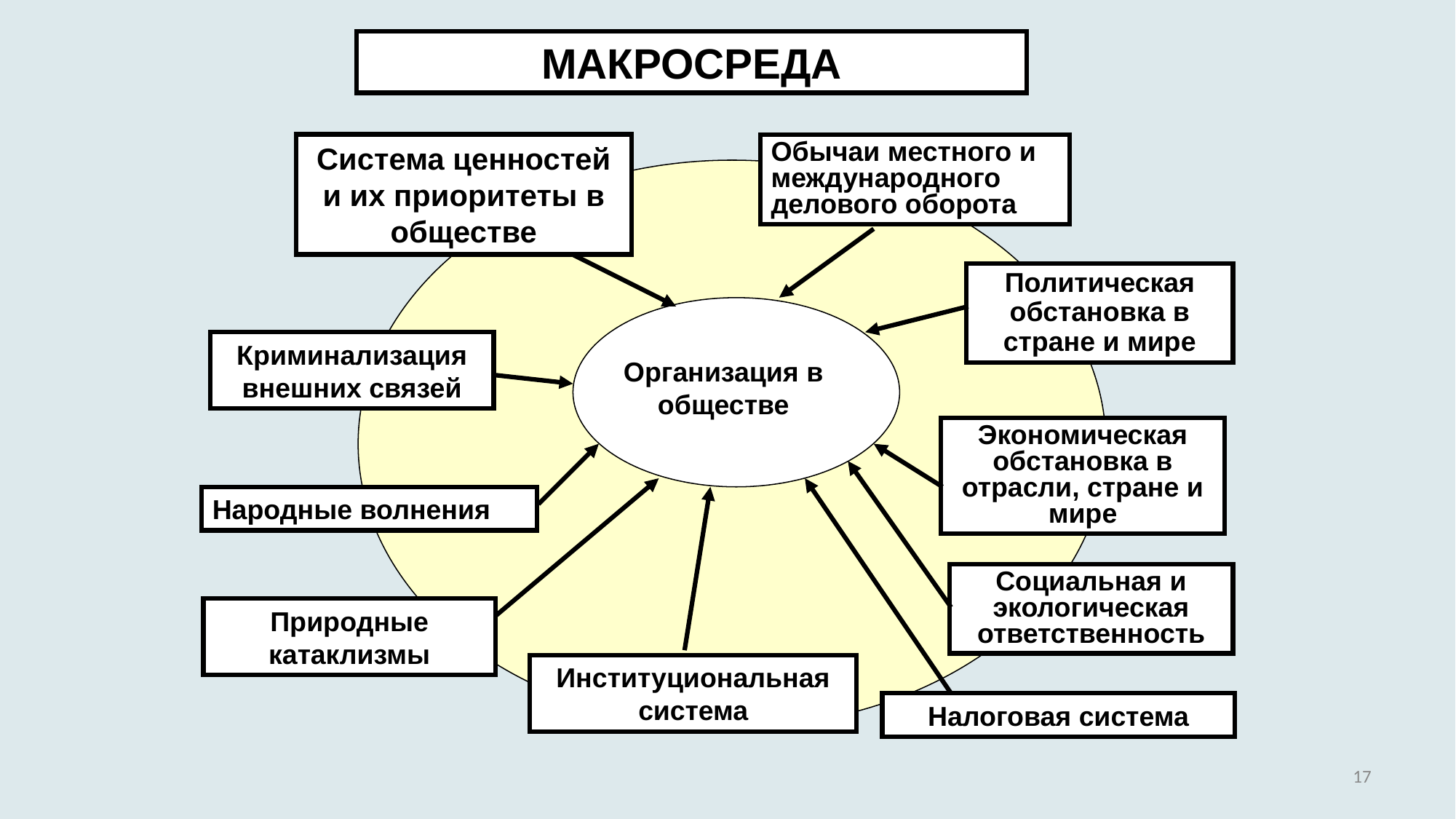

МАКРОСРЕДА
Система ценностей и их приоритеты в обществе
Обычаи местного и международного делового оборота

Политическая обстановка в стране и мире

Криминализация внешних связей
Организация в обществе

Экономическая обстановка в отрасли, стране и мире

Народные волнения

Социальная и экологическая ответственность
Природные катаклизмы
Институциональная система
Налоговая система
17